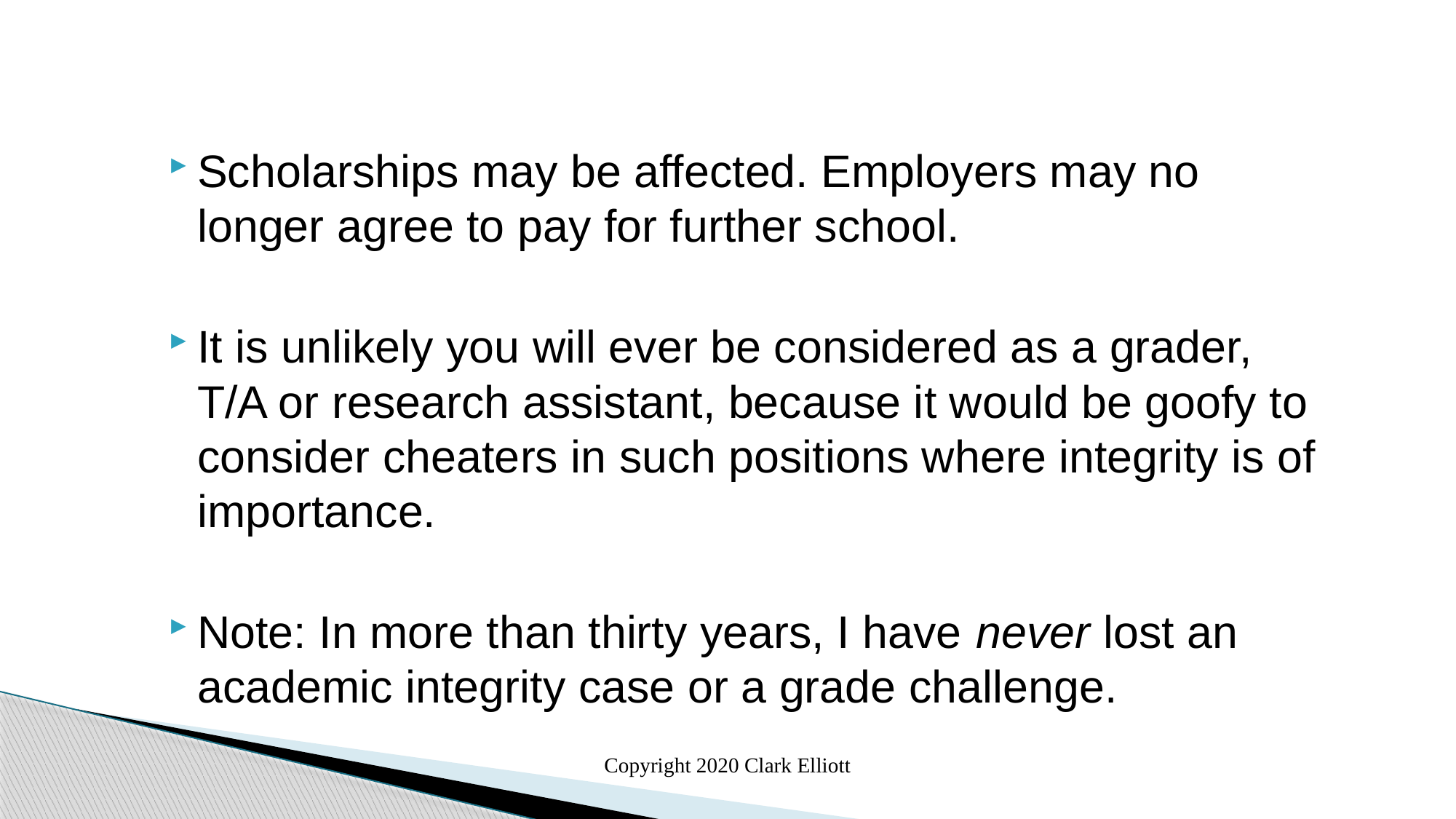

Scholarships may be affected. Employers may no longer agree to pay for further school.

It is unlikely you will ever be considered as a grader, T/A or research assistant, because it would be goofy to consider cheaters in such positions where integrity is of importance.

Note: In more than thirty years, I have never lost an academic integrity case or a grade challenge.
Copyright 2020 Clark Elliott